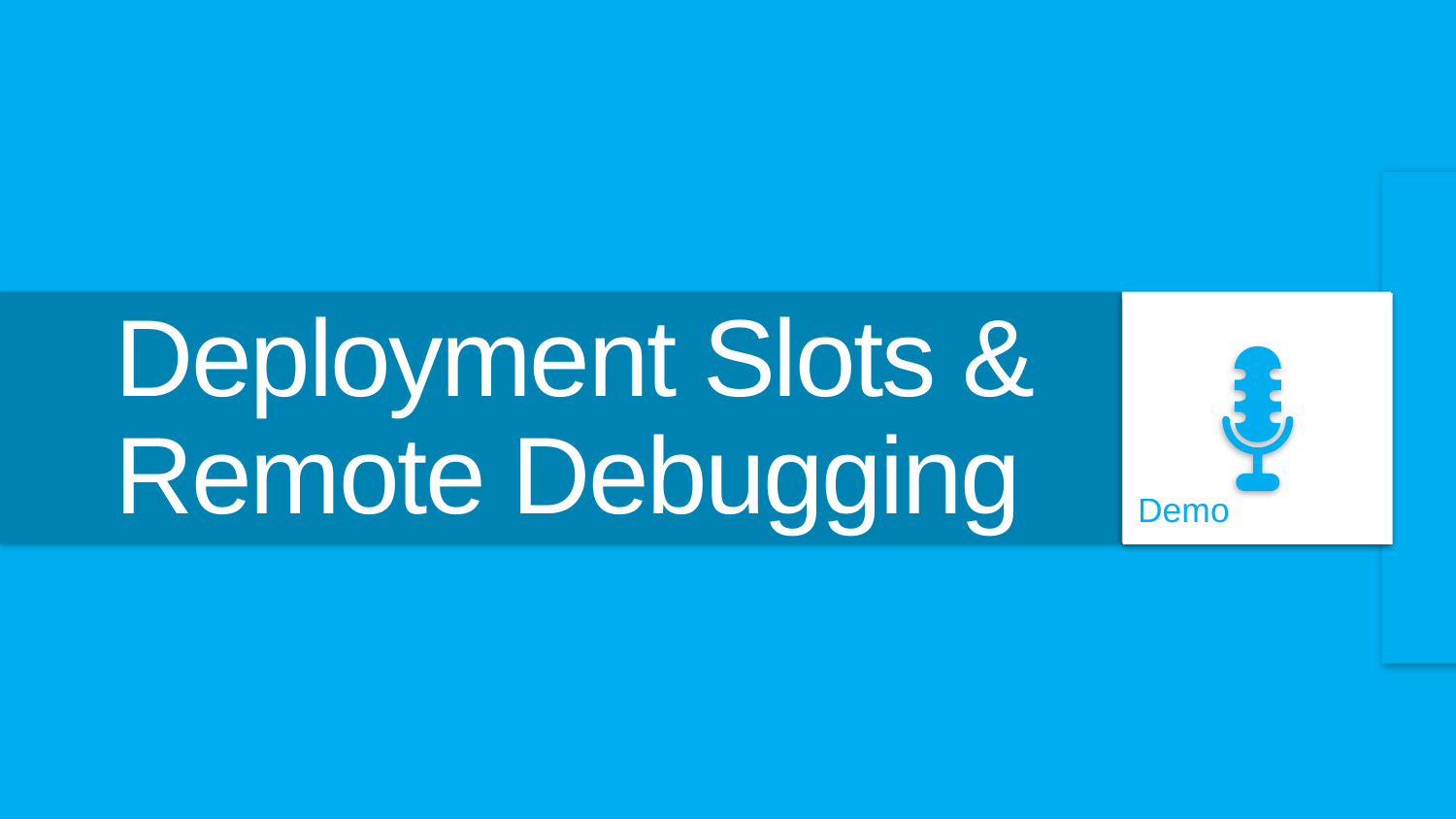

Demo
# Deployment Slots & Remote Debugging